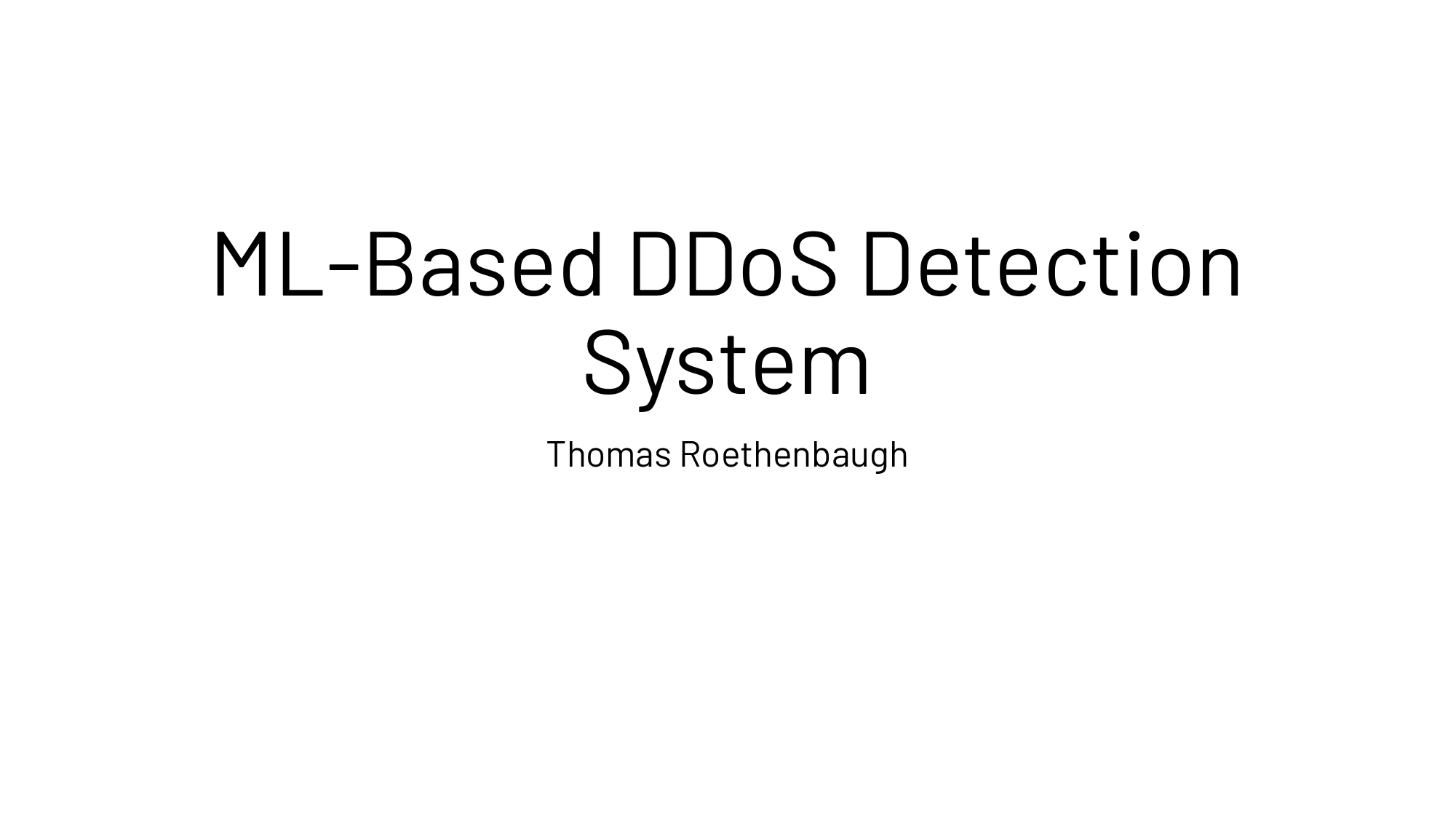

# ML-Based DDoS Detection System
Thomas Roethenbaugh